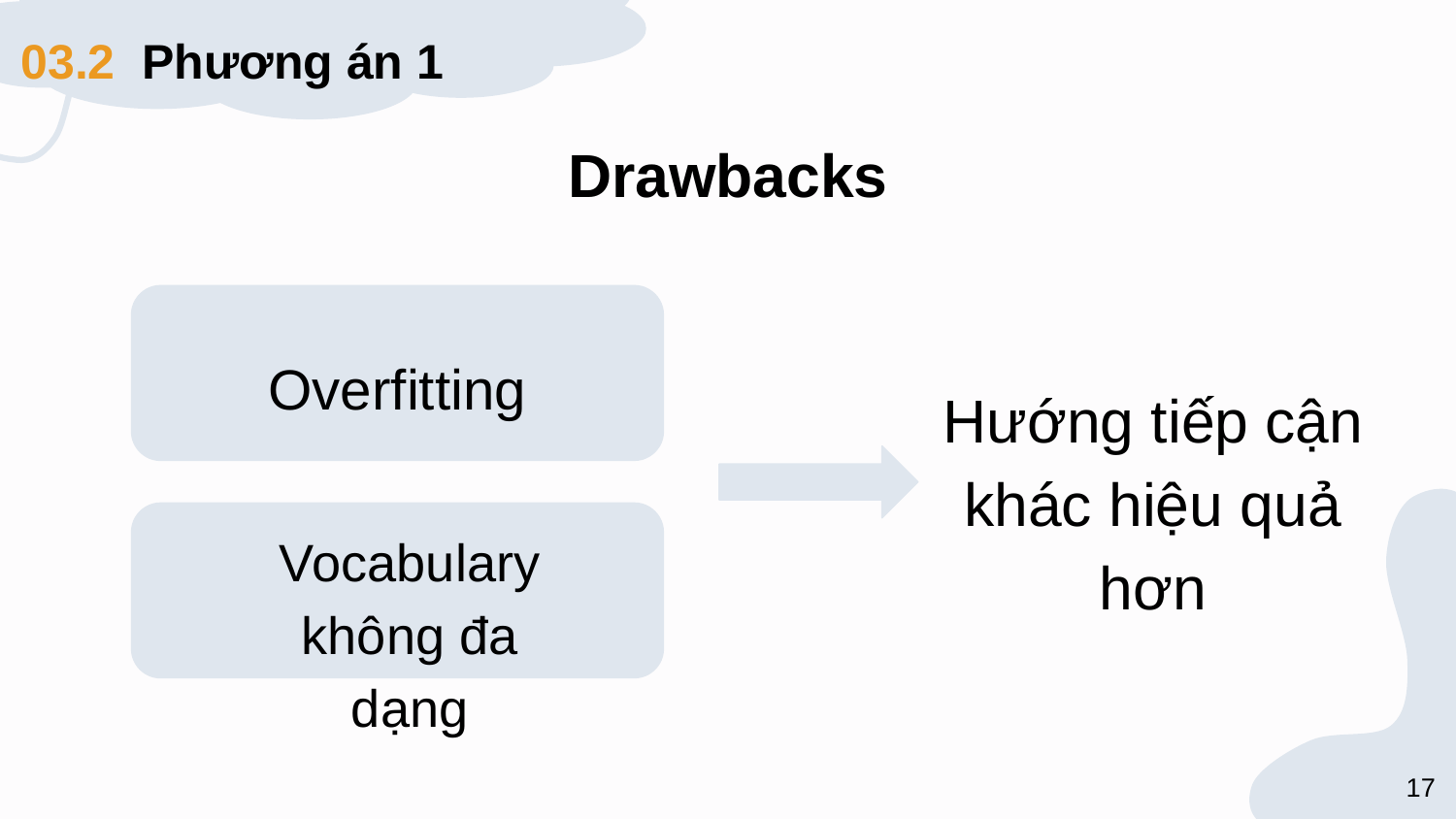

03.2  Phương án 1
# Drawbacks

Overfitting

Hướng tiếp cận khác hiệu quả hơn

Vocabulary không đa dạng

17